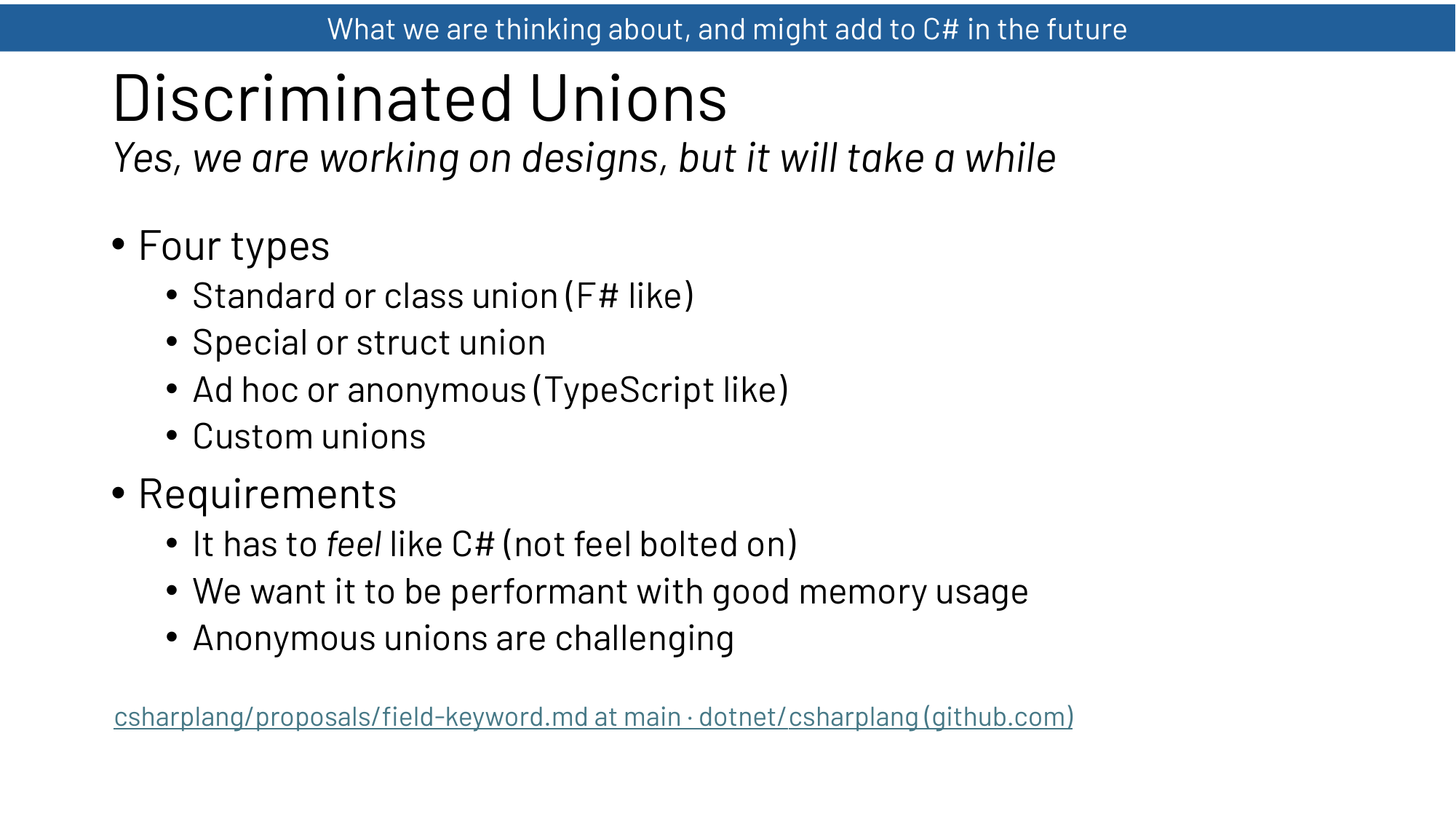

What we are thinking about, and might add to C# in the future
# Discriminated Unions Yes, we are working on designs, but it will take a while
Four types
Standard or class union (F# like)
Special or struct union
Ad hoc or anonymous (TypeScript like)
Custom unions
Requirements
It has to feel like C# (not feel bolted on)
We want it to be performant with good memory usage
Anonymous unions are challenging
csharplang/proposals/field-keyword.md at main · dotnet/csharplang (github.com)